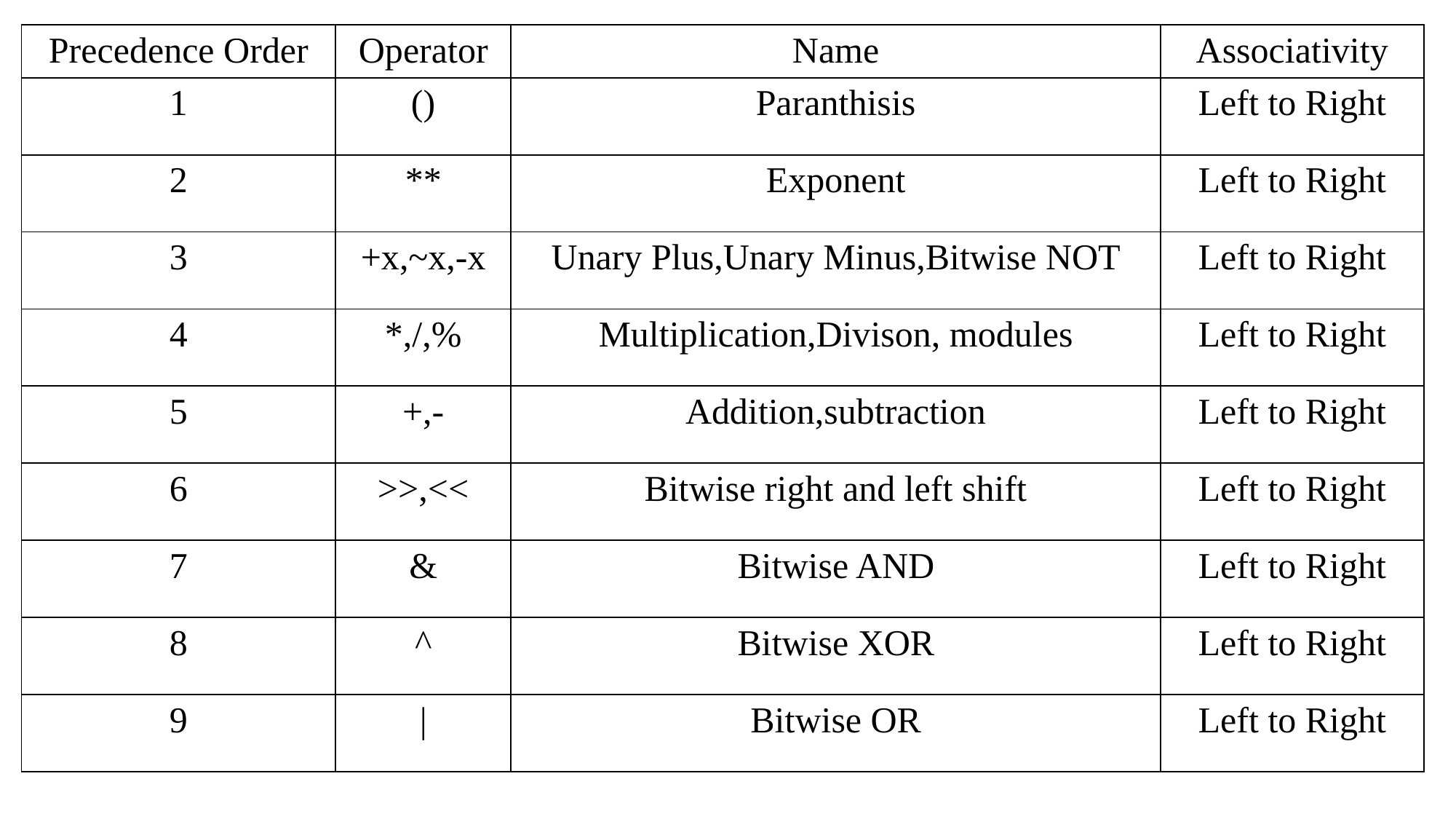

| Precedence Order | Operator | Name | Associativity |
| --- | --- | --- | --- |
| 1 | () | Paranthisis | Left to Right |
| 2 | \*\* | Exponent | Left to Right |
| 3 | +x,~x,-x | Unary Plus,Unary Minus,Bitwise NOT | Left to Right |
| 4 | \*,/,% | Multiplication,Divison, modules | Left to Right |
| 5 | +,- | Addition,subtraction | Left to Right |
| 6 | >>,<< | Bitwise right and left shift | Left to Right |
| 7 | & | Bitwise AND | Left to Right |
| 8 | ^ | Bitwise XOR | Left to Right |
| 9 | | | Bitwise OR | Left to Right |